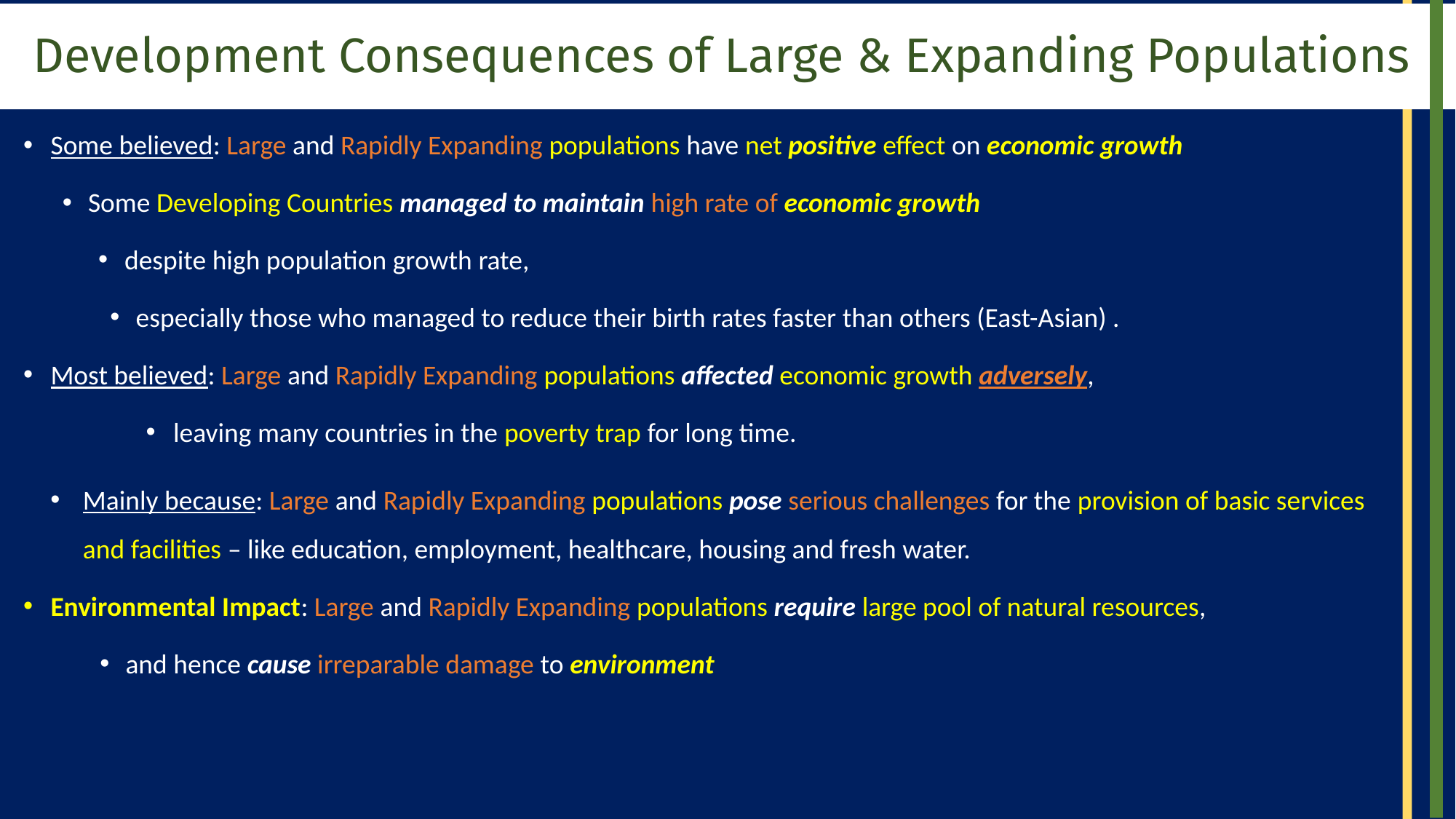

# Development Consequences of Large & Expanding Populations
Some believed: Large and Rapidly Expanding populations have net positive effect on economic growth
Some Developing Countries managed to maintain high rate of economic growth
despite high population growth rate,
especially those who managed to reduce their birth rates faster than others (East-Asian) .
Most believed: Large and Rapidly Expanding populations affected economic growth adversely,
leaving many countries in the poverty trap for long time.
Mainly because: Large and Rapidly Expanding populations pose serious challenges for the provision of basic services and facilities – like education, employment, healthcare, housing and fresh water.
Environmental Impact: Large and Rapidly Expanding populations require large pool of natural resources,
and hence cause irreparable damage to environment